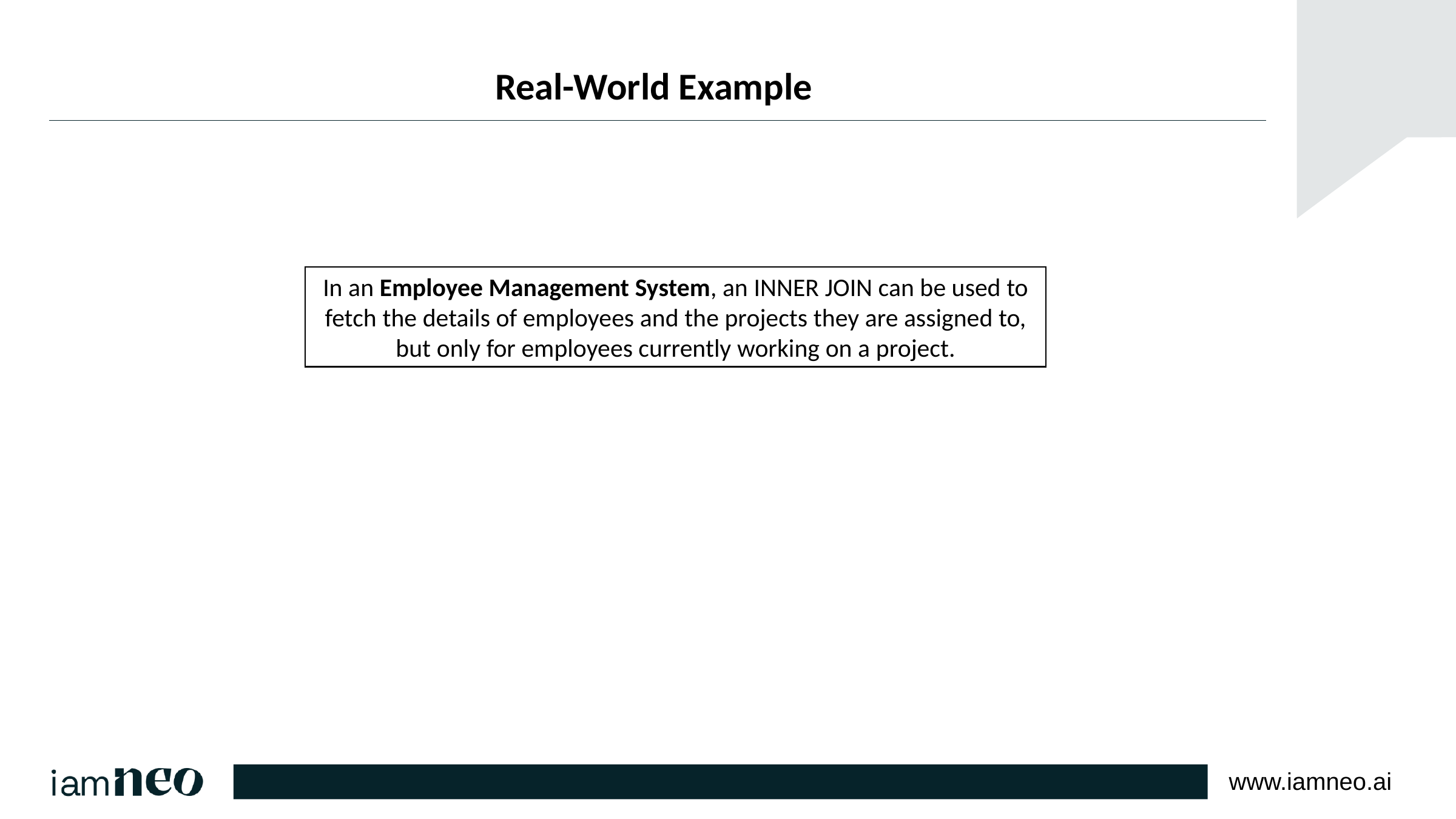

# Real-World Example
In an Employee Management System, an INNER JOIN can be used to fetch the details of employees and the projects they are assigned to, but only for employees currently working on a project.